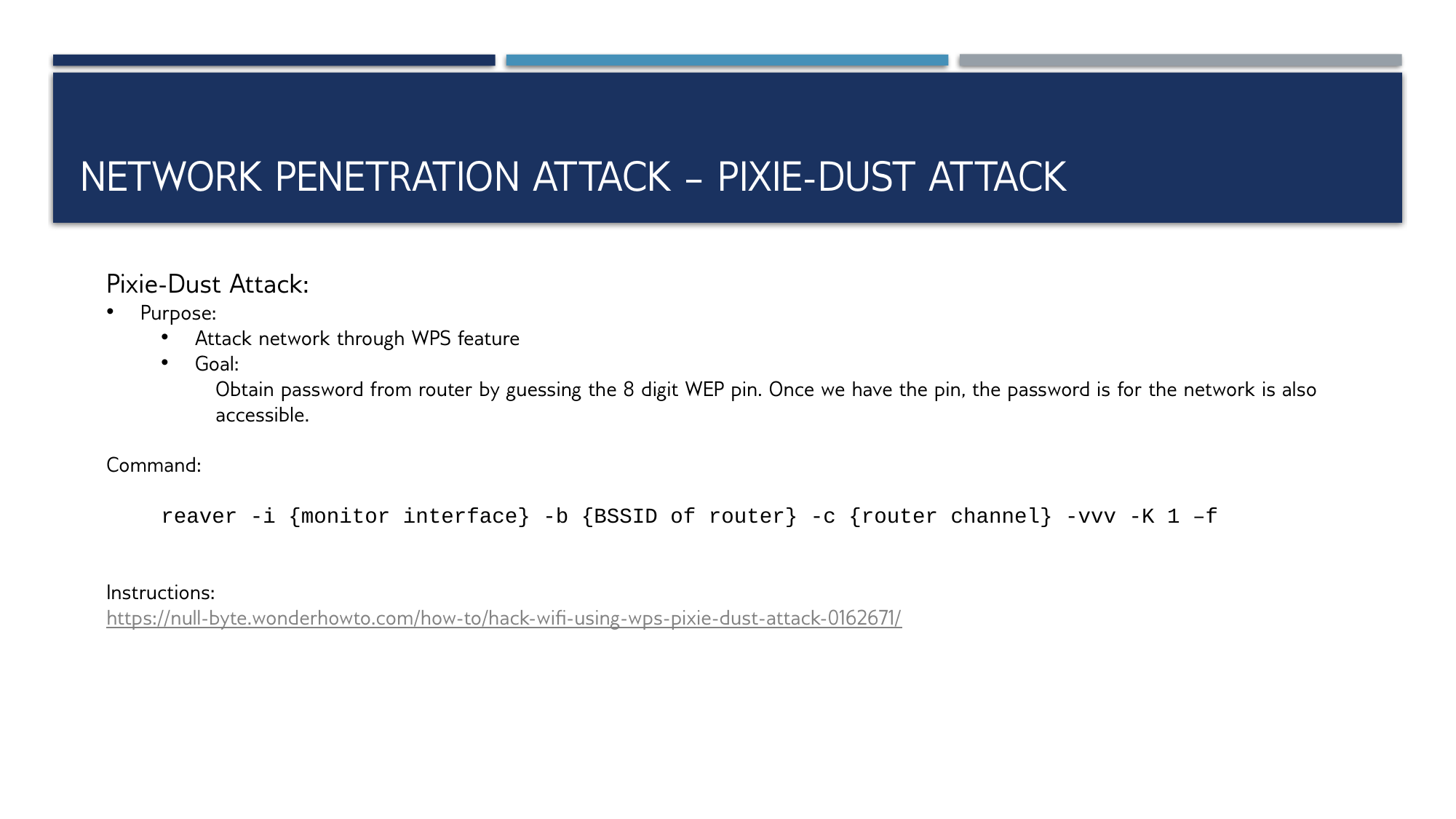

# Network Penetration Attack – Pixie-Dust Attack
Pixie-Dust Attack:
Purpose:
Attack network through WPS feature
Goal:
Obtain password from router by guessing the 8 digit WEP pin. Once we have the pin, the password is for the network is also accessible.

Command:

reaver -i {monitor interface} -b {BSSID of router} -c {router channel} -vvv -K 1 –f

Instructions:
https://null-byte.wonderhowto.com/how-to/hack-wifi-using-wps-pixie-dust-attack-0162671/